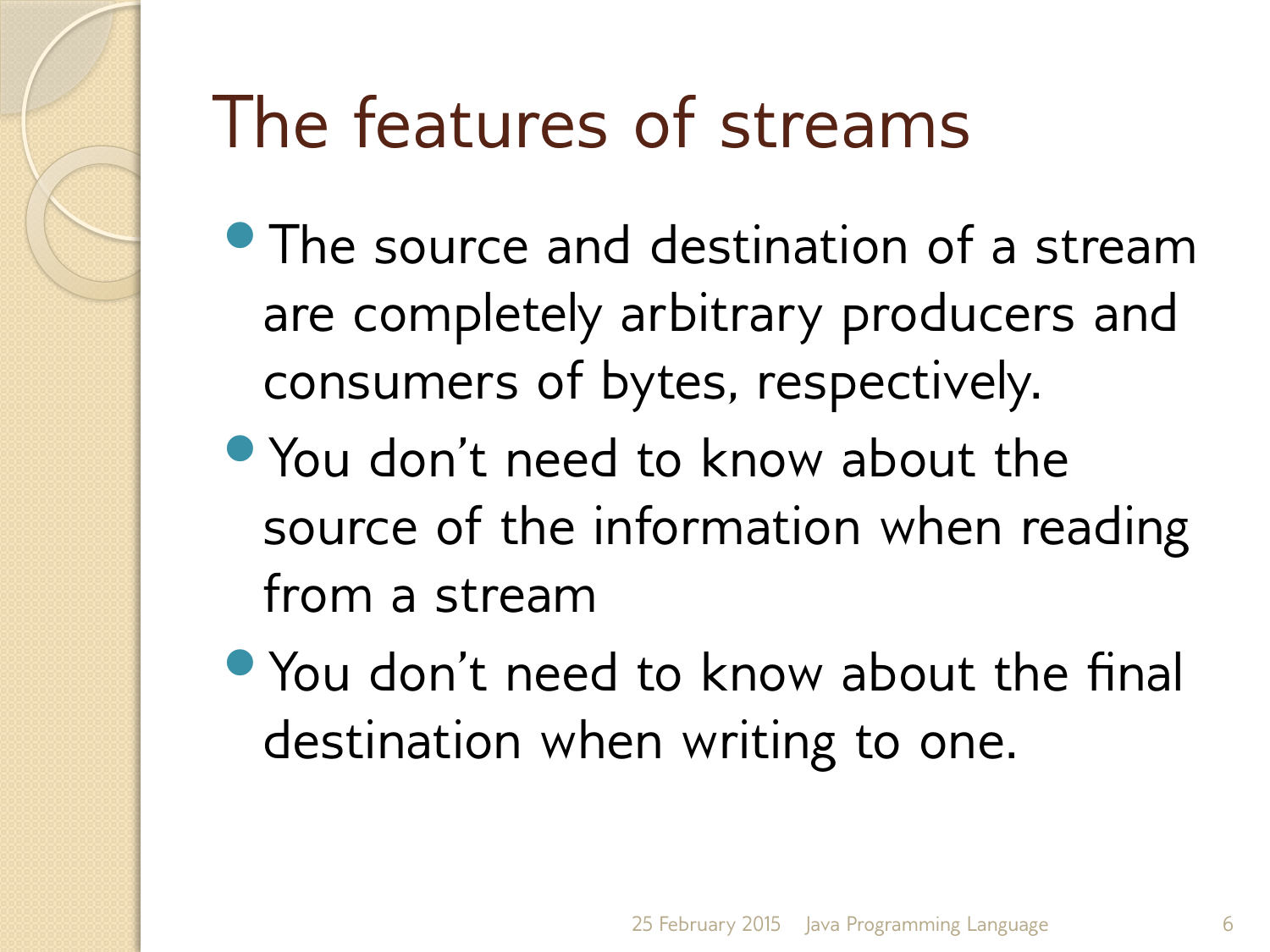

# The features of streams
The source and destination of a stream are completely arbitrary producers and consumers of bytes, respectively.
You don’t need to know about the source of the information when reading from a stream
You don’t need to know about the final destination when writing to one.
25 February 2015
Java Programming Language
6